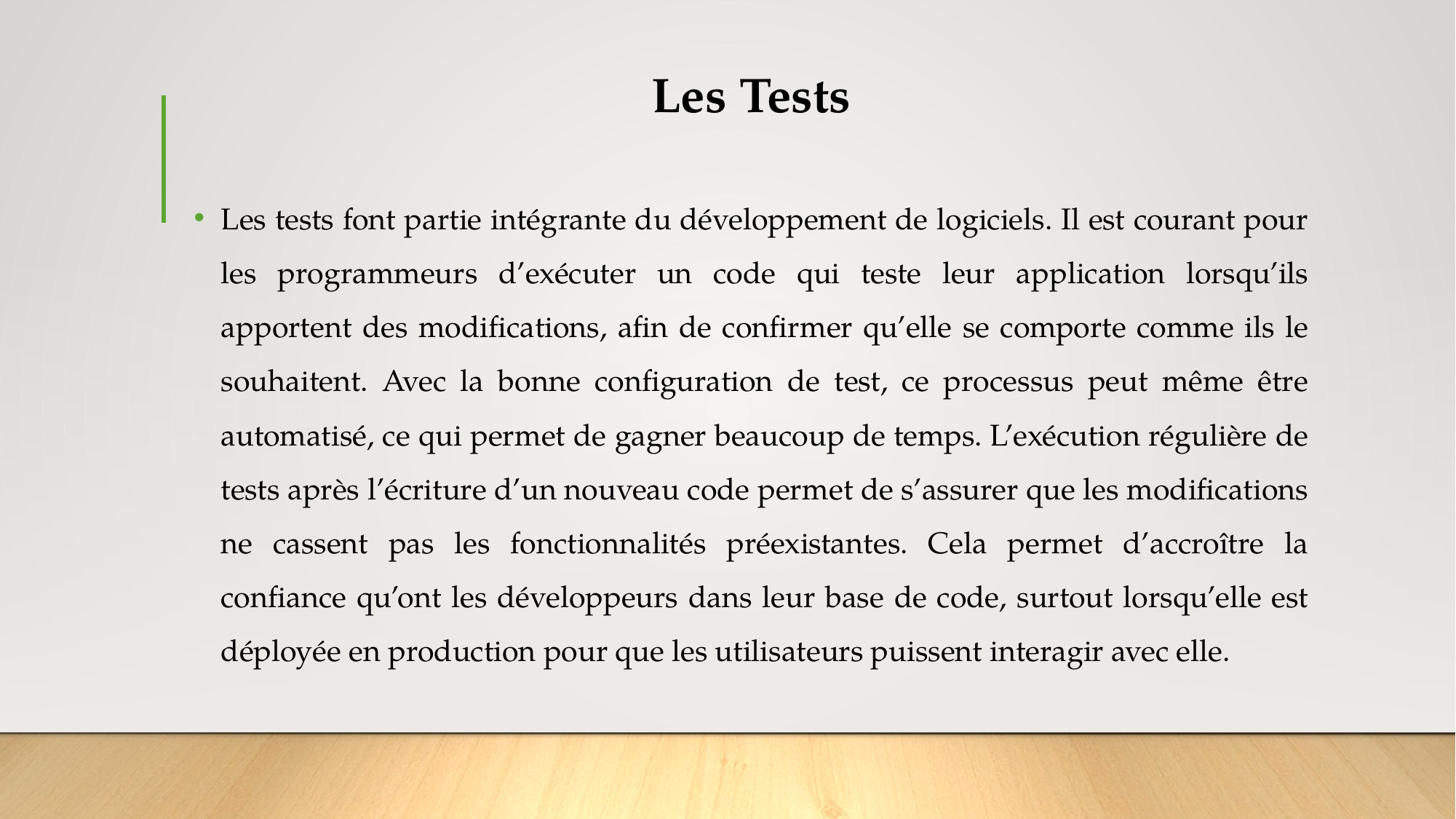

# Les Tests
Les tests font partie intégrante du développement de logiciels. Il est courant pour les programmeurs d’exécuter un code qui teste leur application lorsqu’ils apportent des modifications, afin de confirmer qu’elle se comporte comme ils le souhaitent. Avec la bonne configuration de test, ce processus peut même être automatisé, ce qui permet de gagner beaucoup de temps. L’exécution régulière de tests après l’écriture d’un nouveau code permet de s’assurer que les modifications ne cassent pas les fonctionnalités préexistantes. Cela permet d’accroître la confiance qu’ont les développeurs dans leur base de code, surtout lorsqu’elle est déployée en production pour que les utilisateurs puissent interagir avec elle.